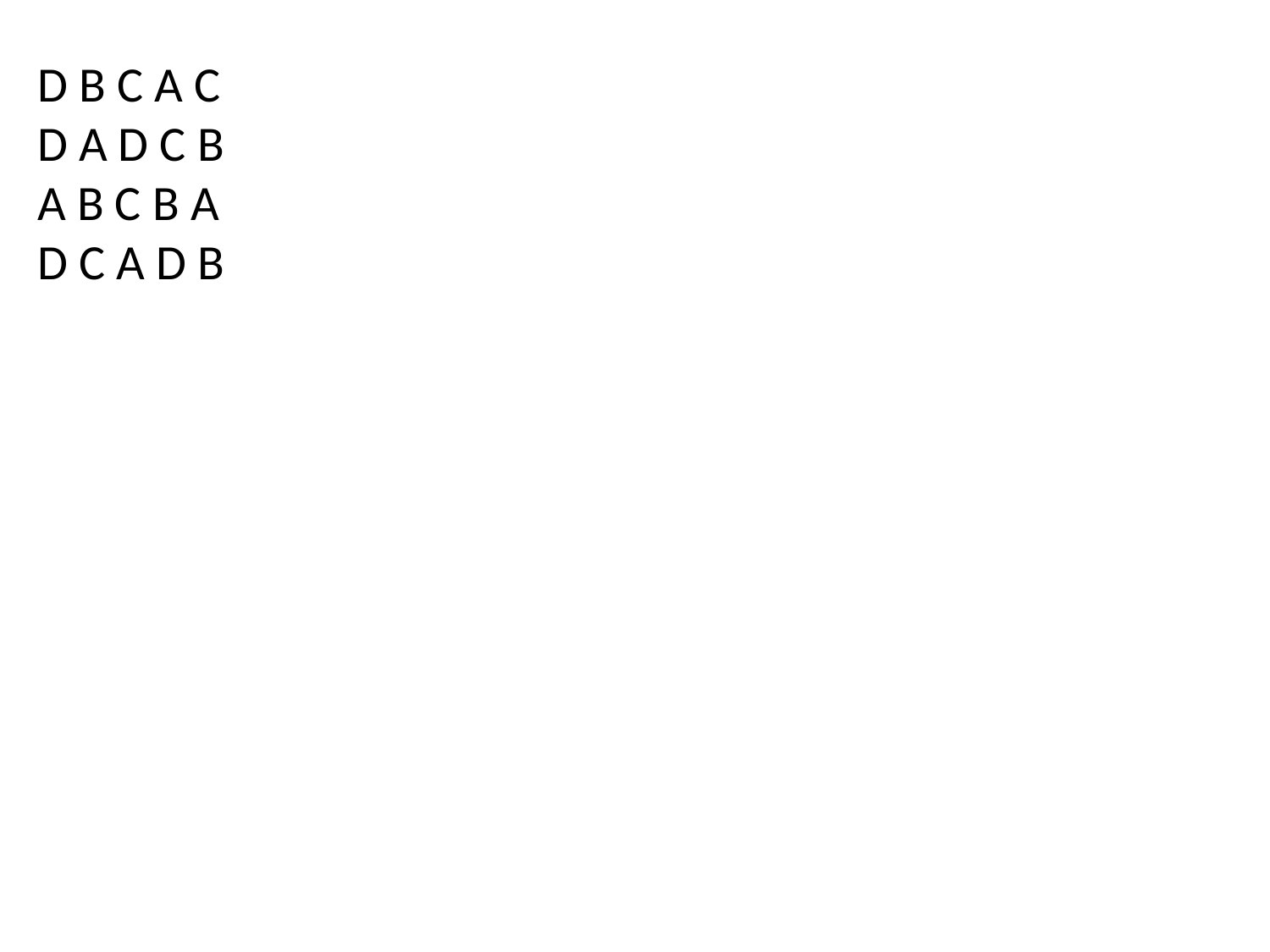

D B C A C
D A D C B
A B C B A
D C A D B